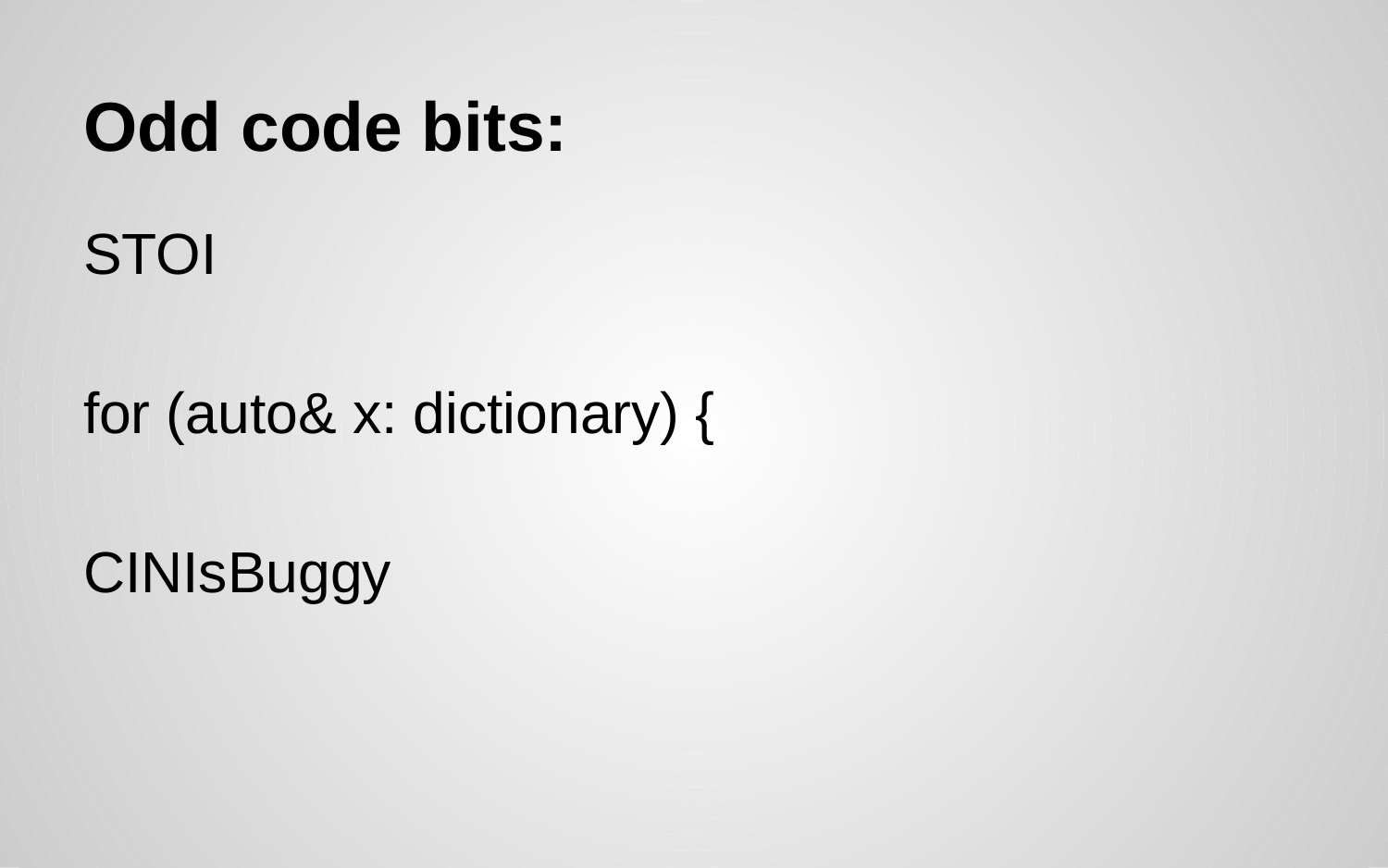

# Odd code bits:
STOI

for (auto& x: dictionary) {

CINIsBuggy